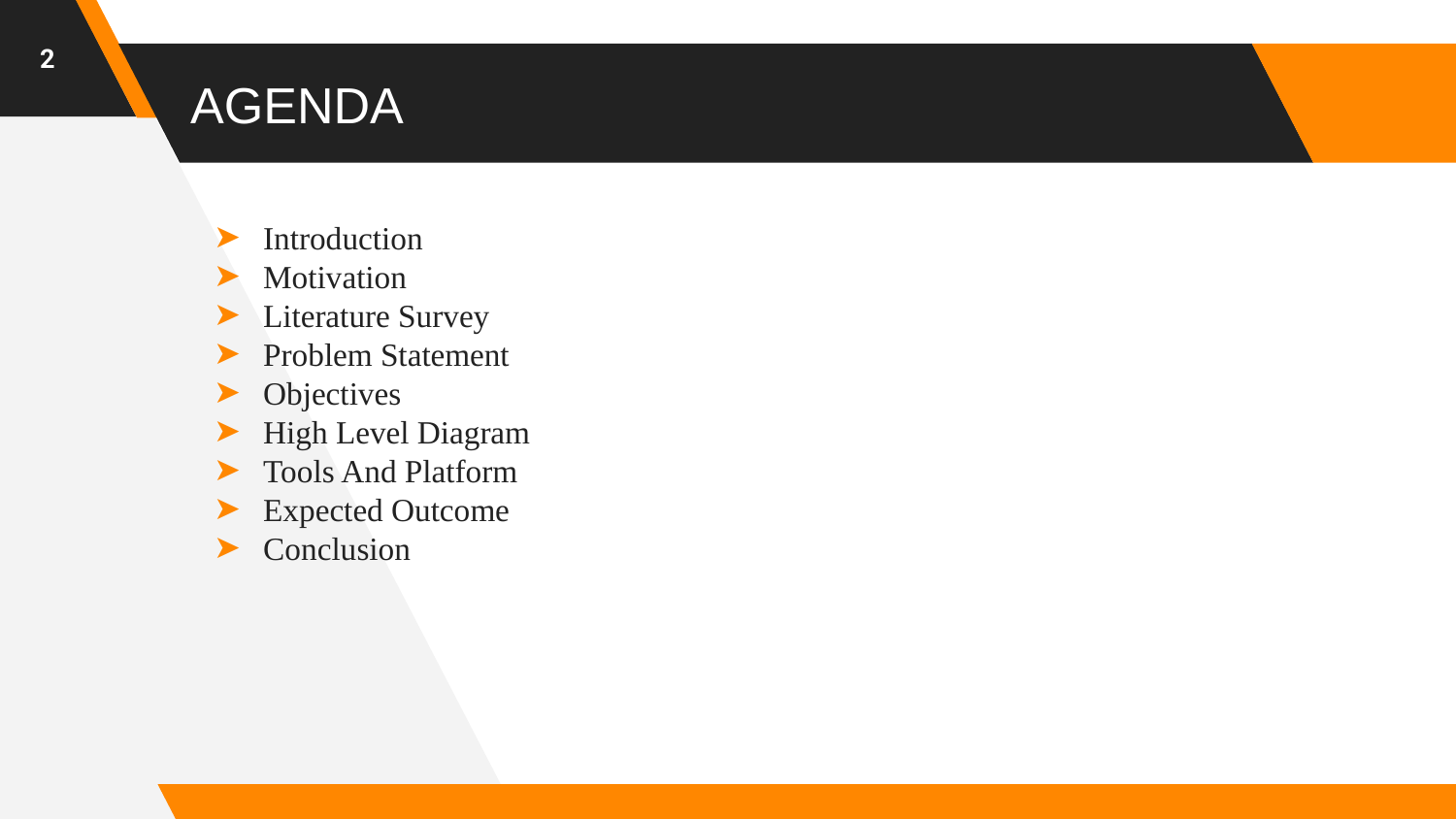

2
# AGENDA
Introduction
Motivation
Literature Survey
Problem Statement
Objectives
High Level Diagram
Tools And Platform
Expected Outcome
Conclusion